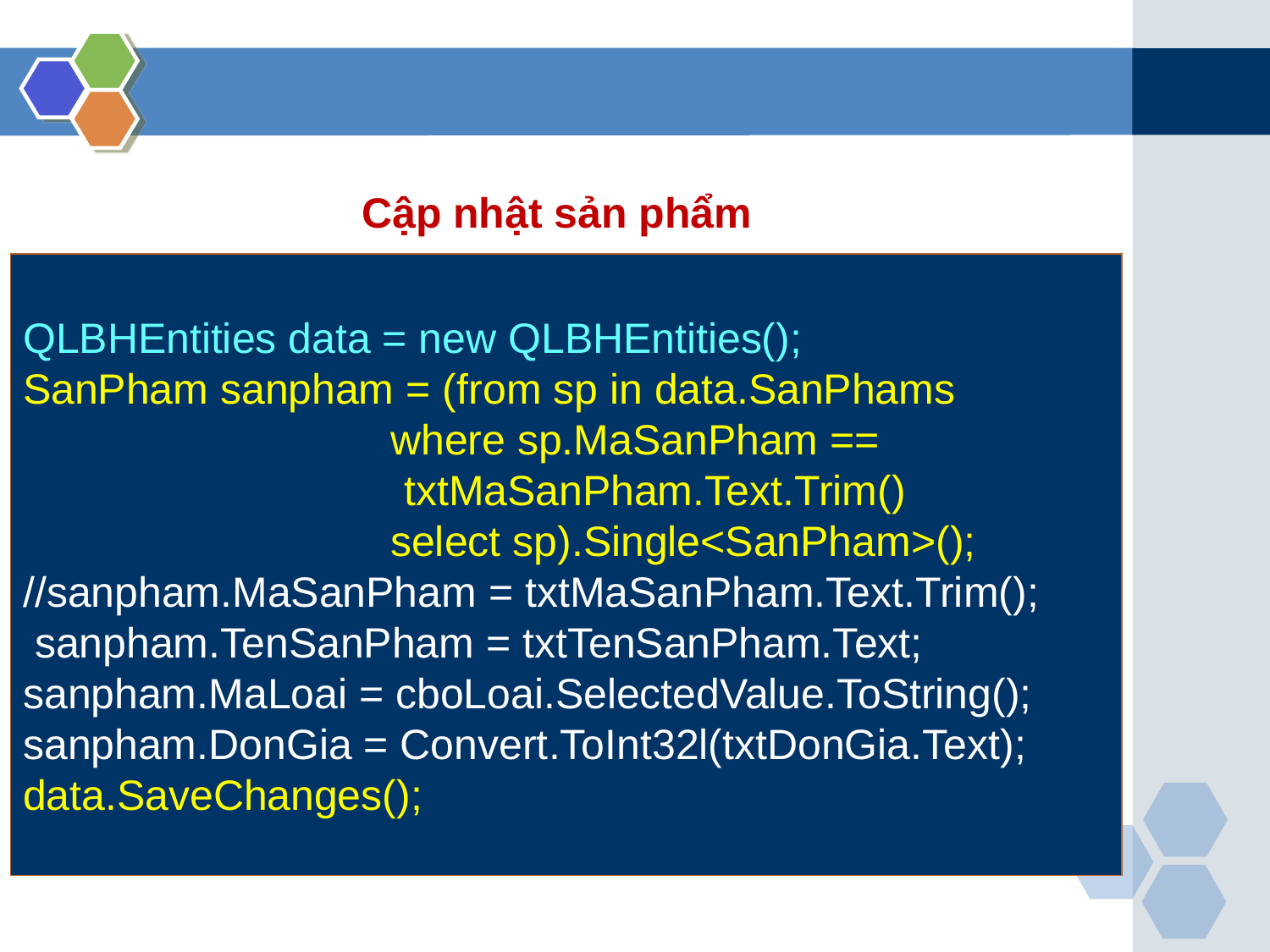

Cập nhật sản phẩm

QLBHEntities data = new QLBHEntities();
SanPham sanpham = (from sp in data.SanPhams
                               where sp.MaSanPham == 					txtMaSanPham.Text.Trim()
                               select sp).Single<SanPham>();
//sanpham.MaSanPham = txtMaSanPham.Text.Trim();
 sanpham.TenSanPham = txtTenSanPham.Text;
sanpham.MaLoai = cboLoai.SelectedValue.ToString();
sanpham.DonGia = Convert.ToInt32l(txtDonGia.Text);
data.SaveChanges();